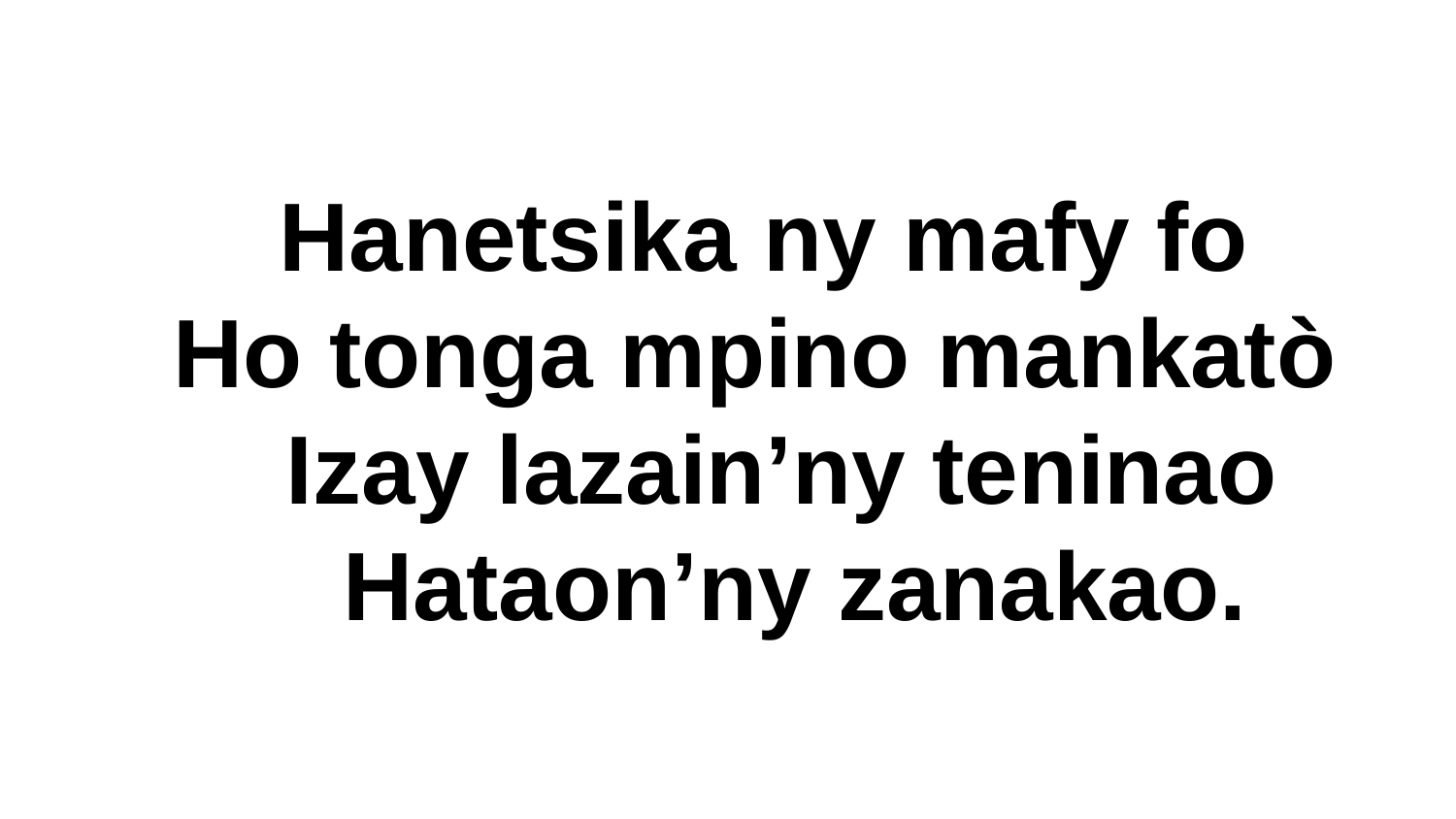

Hanetsika ny mafy fo
  Ho tonga mpino mankatò
    Izay lazain’ny teninao
     Hataon’ny zanakao.